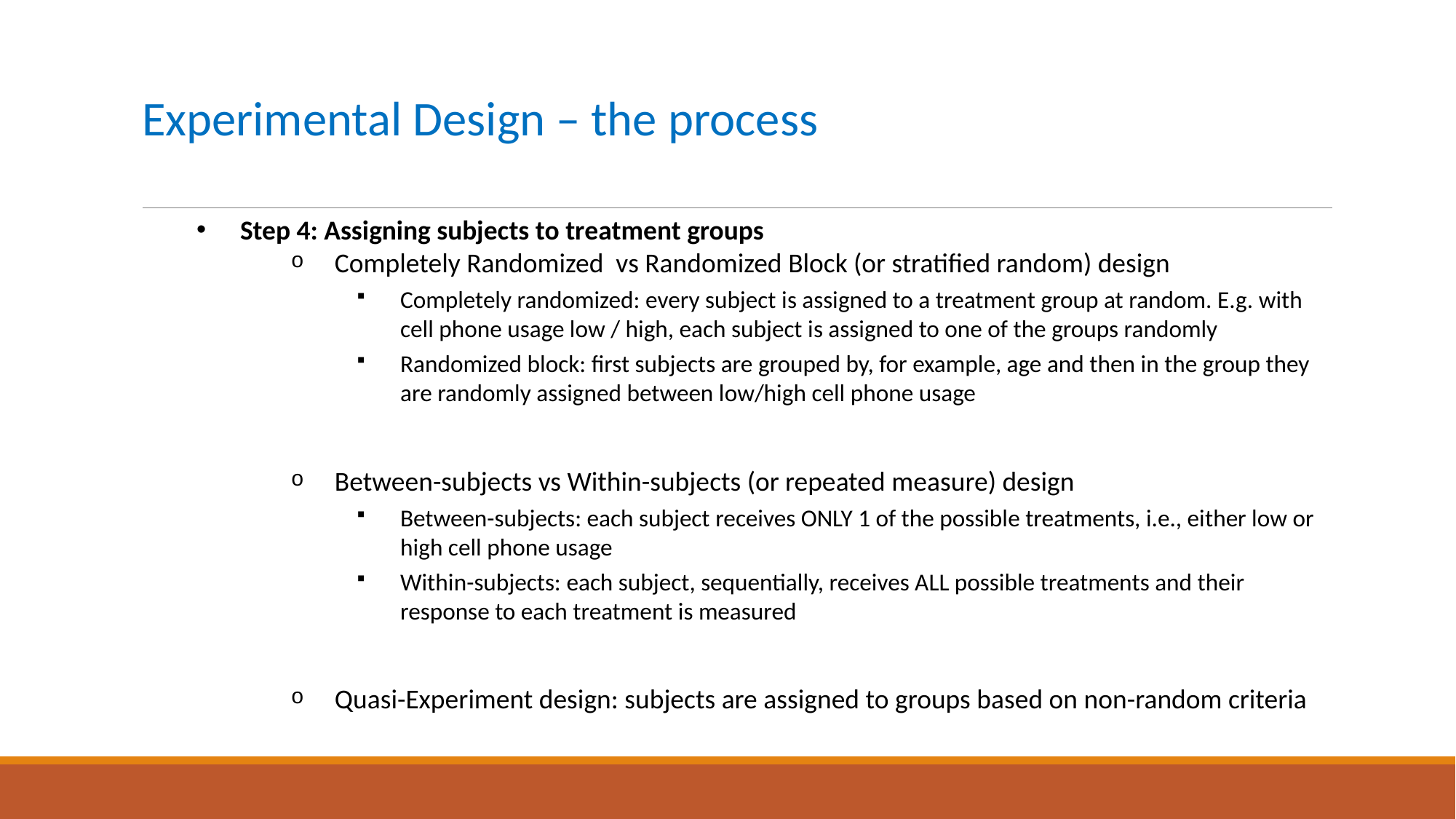

# Experimental Design – the process
Step 4: Assigning subjects to treatment groups
Completely Randomized  vs Randomized Block (or stratified random) design
Completely randomized: every subject is assigned to a treatment group at random. E.g. with cell phone usage low / high, each subject is assigned to one of the groups randomly
Randomized block: first subjects are grouped by, for example, age and then in the group they are randomly assigned between low/high cell phone usage

Between-subjects vs Within-subjects (or repeated measure) design
Between-subjects: each subject receives ONLY 1 of the possible treatments, i.e., either low or high cell phone usage
Within-subjects: each subject, sequentially, receives ALL possible treatments and their response to each treatment is measured

Quasi-Experiment design: subjects are assigned to groups based on non-random criteria